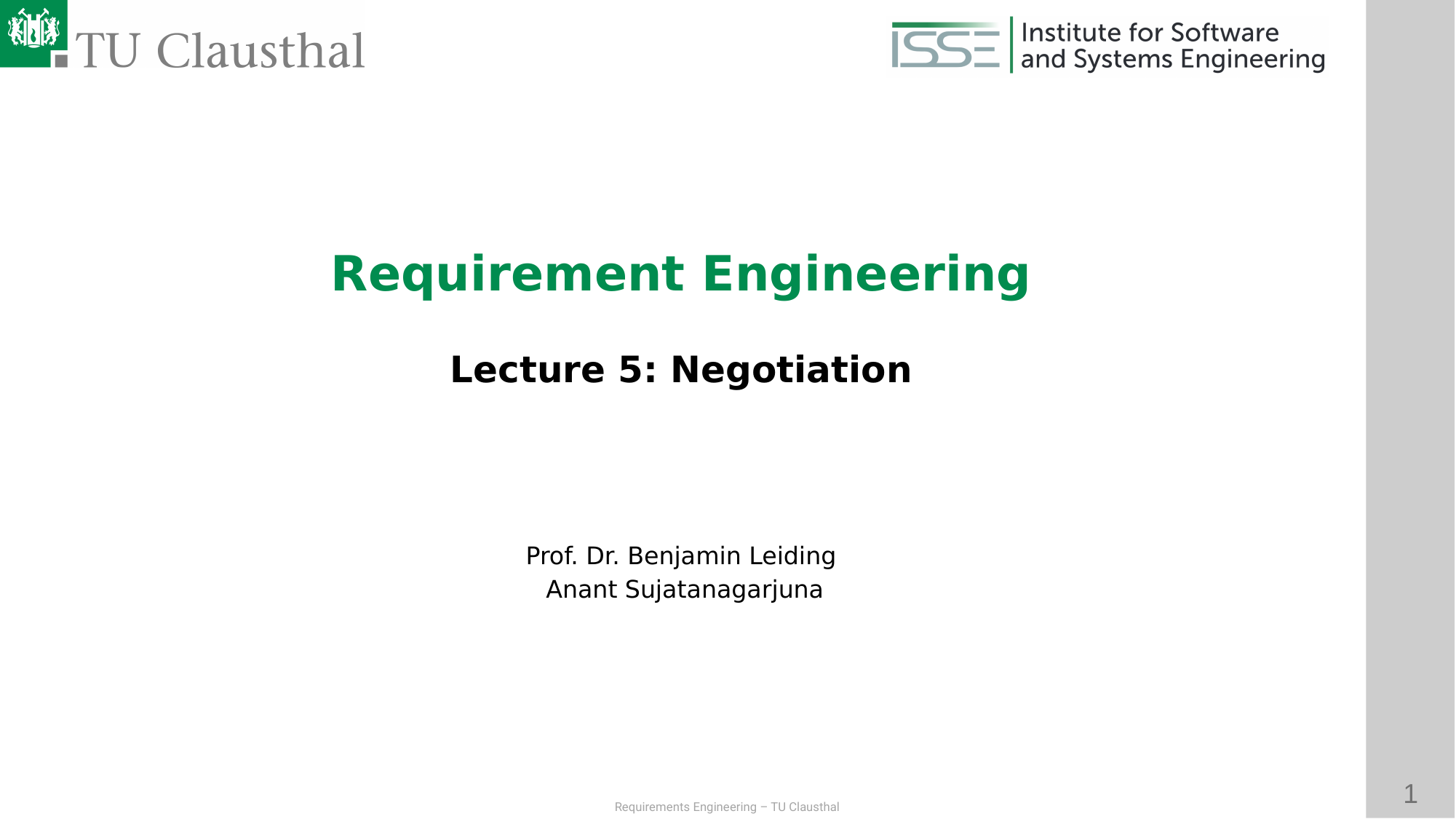

Requirement Engineering
Lecture 5: Negotiation

Prof. Dr. Benjamin Leiding
 Anant Sujatanagarjuna